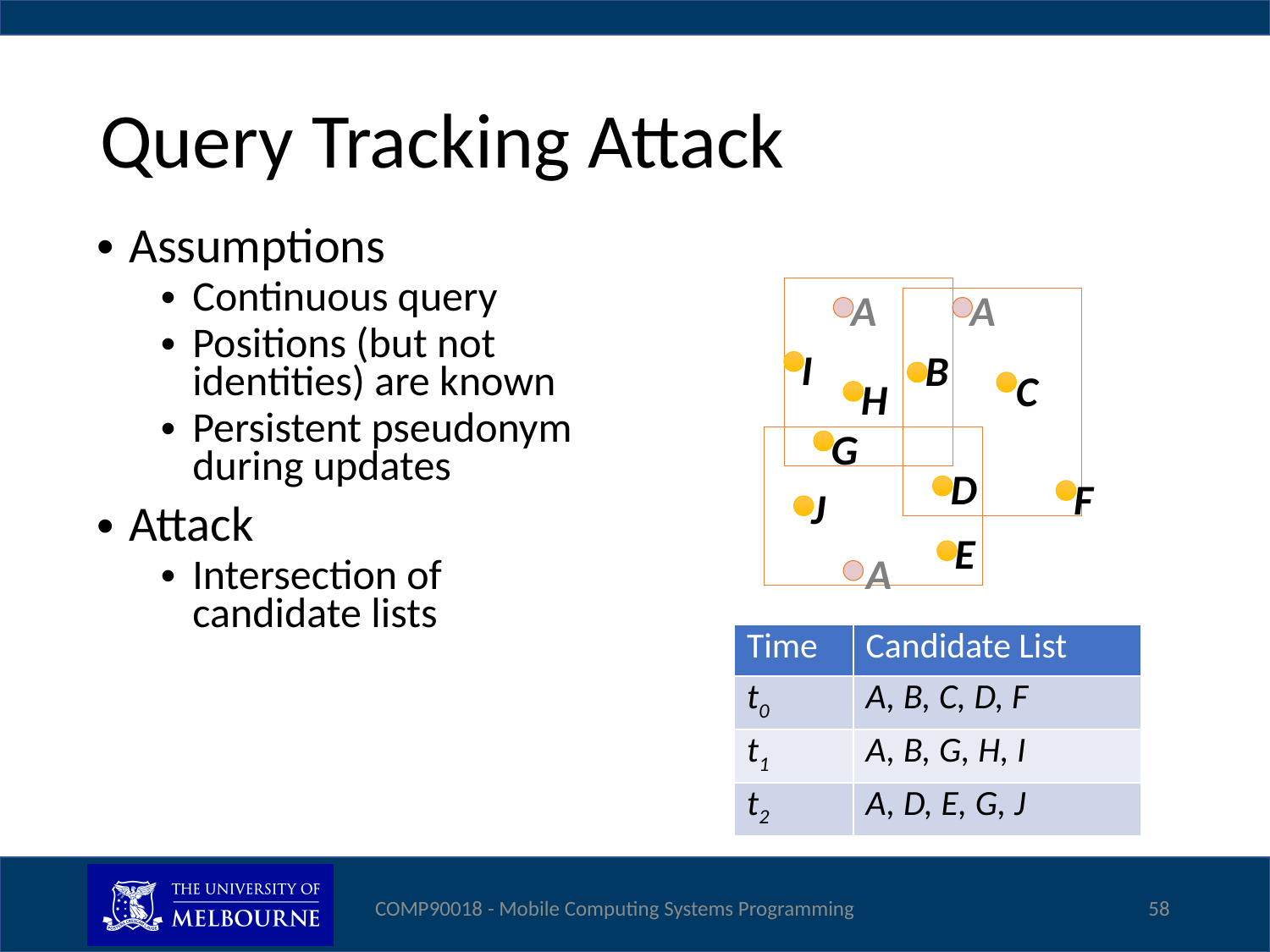

# Query Tracking Attack
Assumptions
Continuous query
Positions (but not identities) are known
Persistent pseudonym during updates
Attack
Intersection of candidate lists

A

A

I

B

C

H

G

D

F

J

E

A

| Time | Candidate List |
| --- | --- |
| t0 | A, B, C, D, F |
| t1 | A, B, G, H, I |
| t2 | A, D, E, G, J |
COMP90018 - Mobile Computing Systems Programming
58